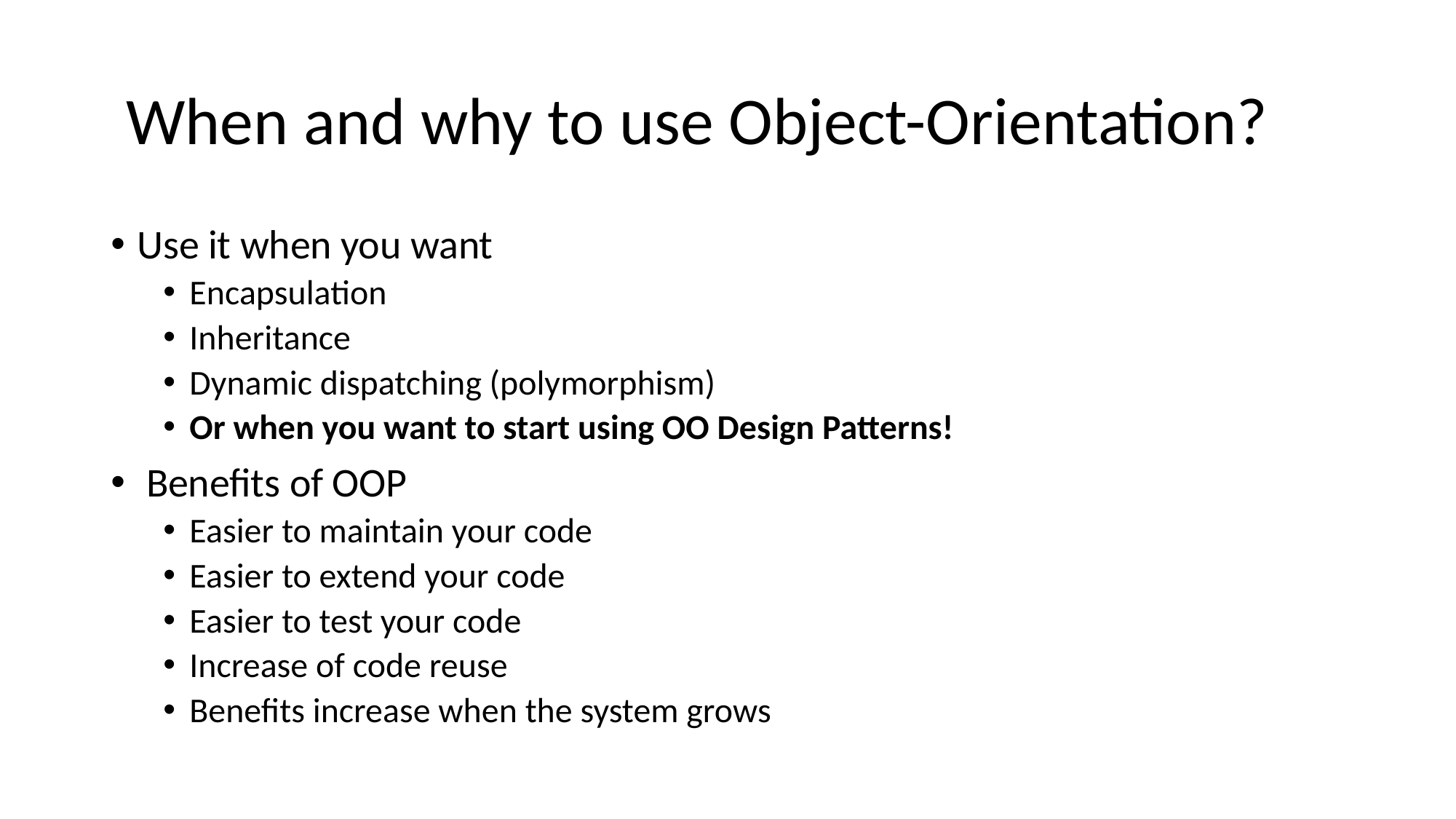

# When and why to use Object-Orientation?
Use it when you want
Encapsulation
Inheritance
Dynamic dispatching (polymorphism)
Or when you want to start using OO Design Patterns!
 Benefits of OOP
Easier to maintain your code
Easier to extend your code
Easier to test your code
Increase of code reuse
Benefits increase when the system grows